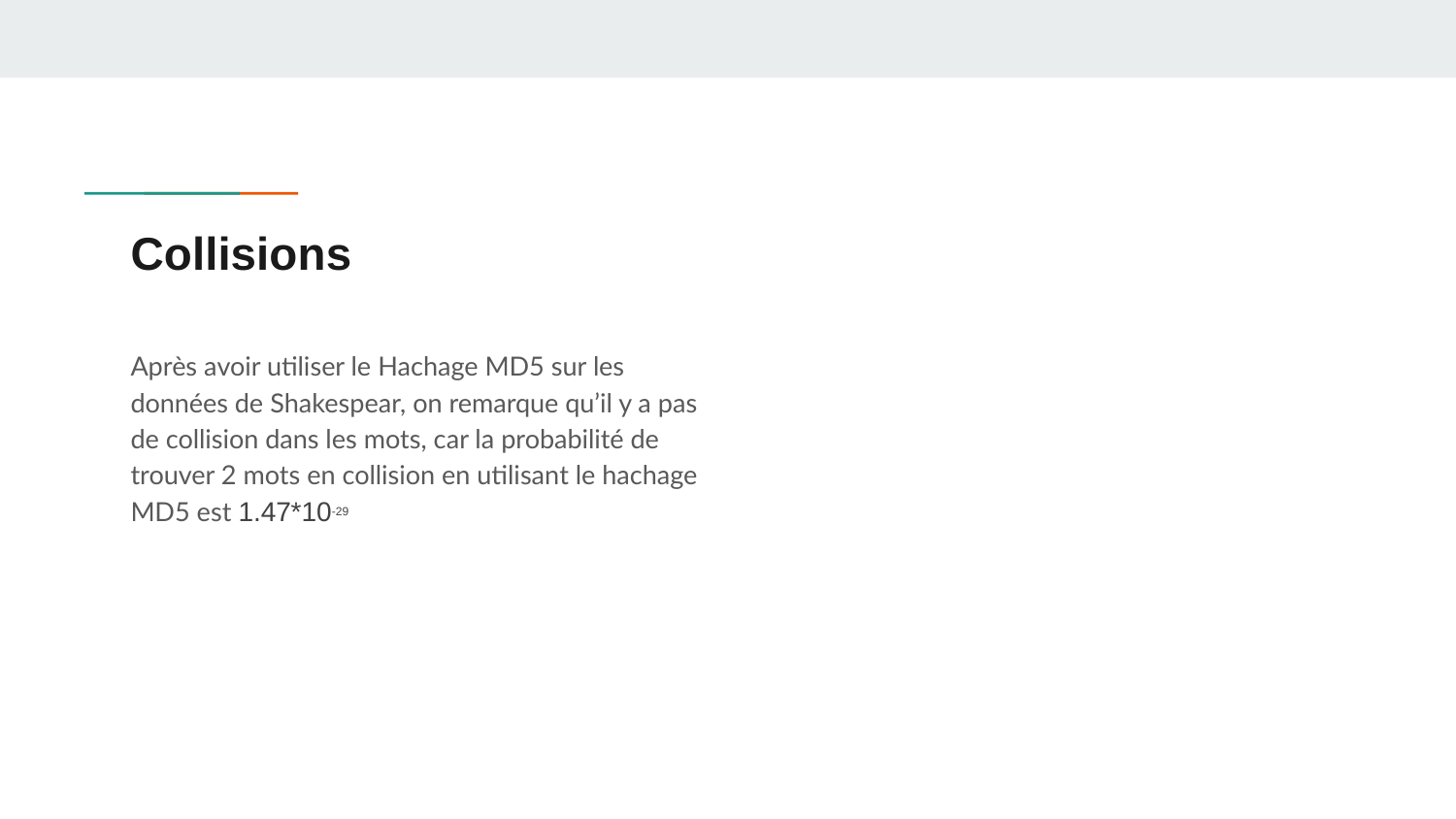

# Collisions
Après avoir utiliser le Hachage MD5 sur les données de Shakespear, on remarque qu’il y a pas de collision dans les mots, car la probabilité de trouver 2 mots en collision en utilisant le hachage MD5 est 1.47*10-29